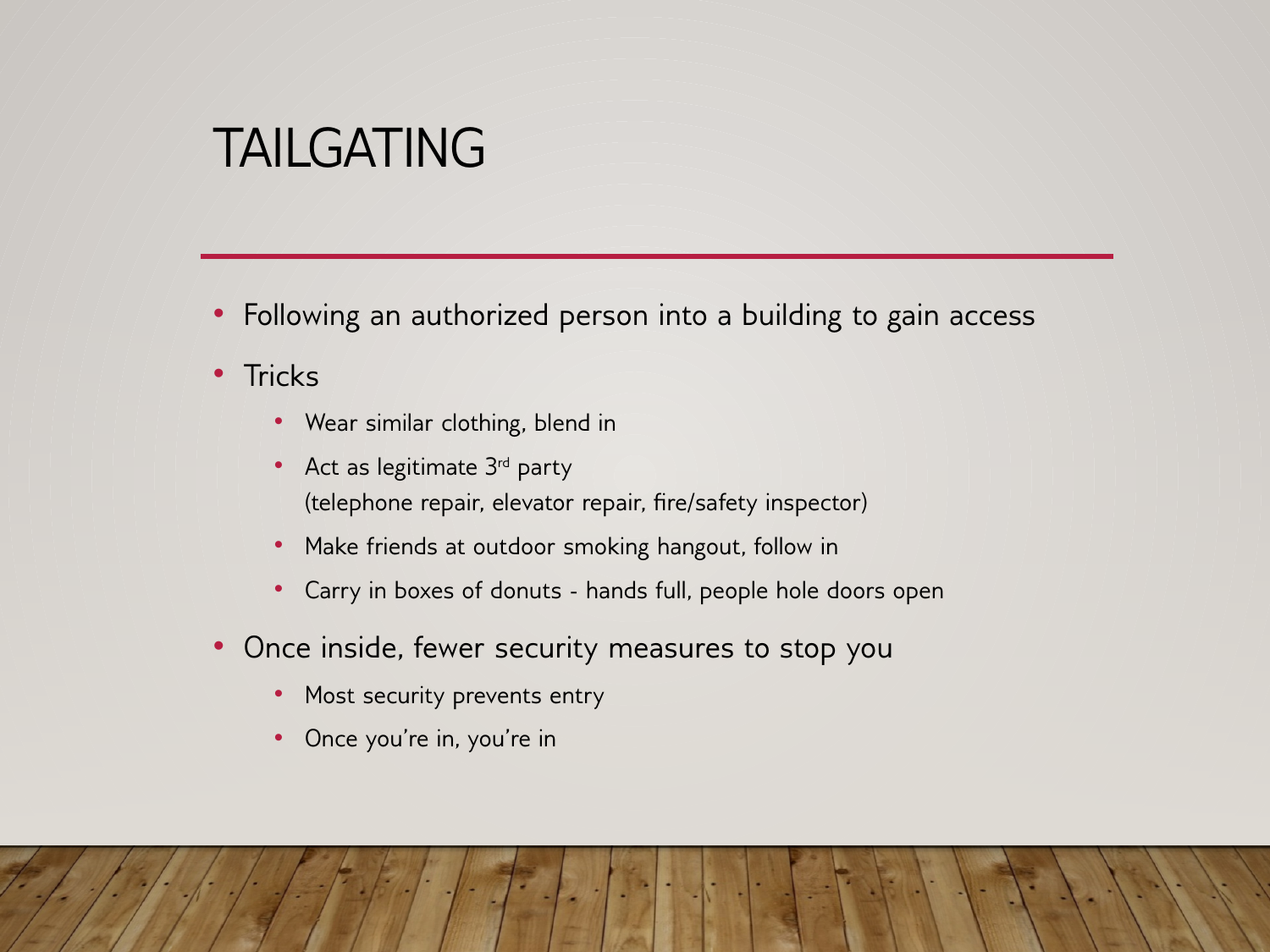

# Tailgating
Following an authorized person into a building to gain access
Tricks
Wear similar clothing, blend in
Act as legitimate 3rd party
(telephone repair, elevator repair, fire/safety inspector)
Make friends at outdoor smoking hangout, follow in
Carry in boxes of donuts - hands full, people hole doors open
Once inside, fewer security measures to stop you
Most security prevents entry
Once you’re in, you’re in